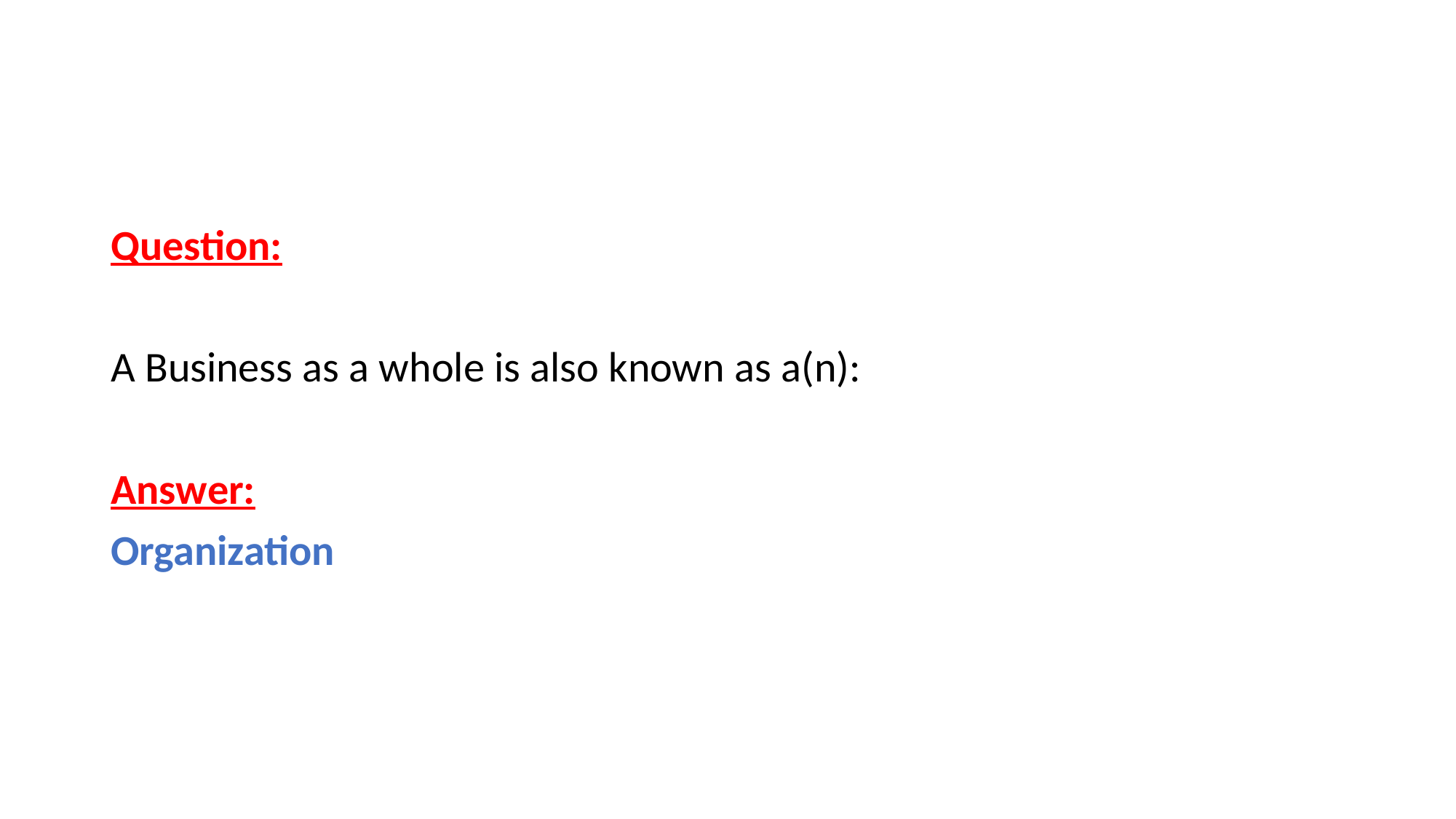

Question:

A Business as a whole is also known as a(n):

Answer:
Organization